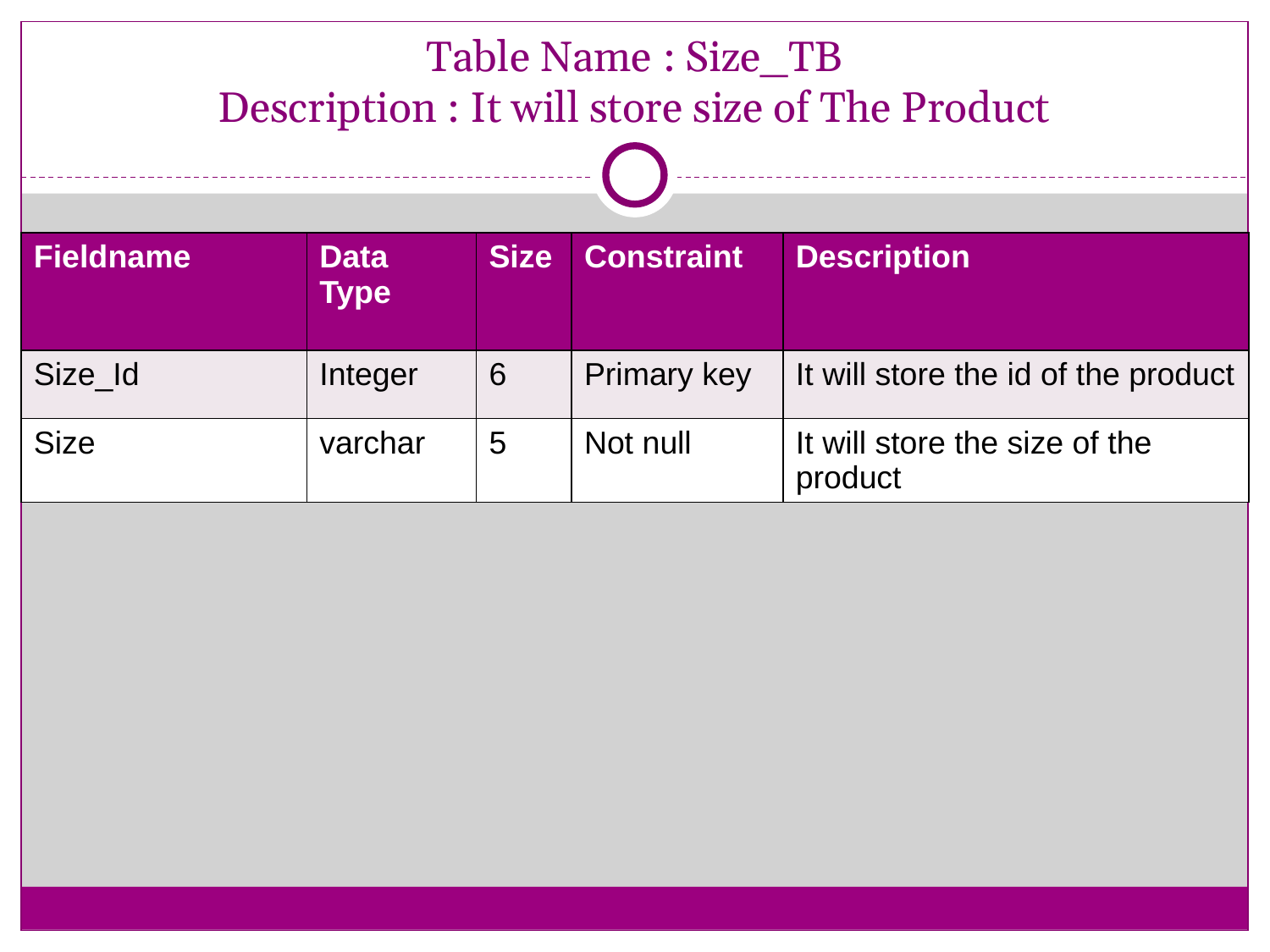

# Table Name : Size_TB Description : It will store size of The Product

| Fieldname | Data Type | Size | Constraint | Description |
| --- | --- | --- | --- | --- |
| Size\_Id | Integer | 6 | Primary key | It will store the id of the product |
| Size | varchar | 5 | Not null | It will store the size of the product |